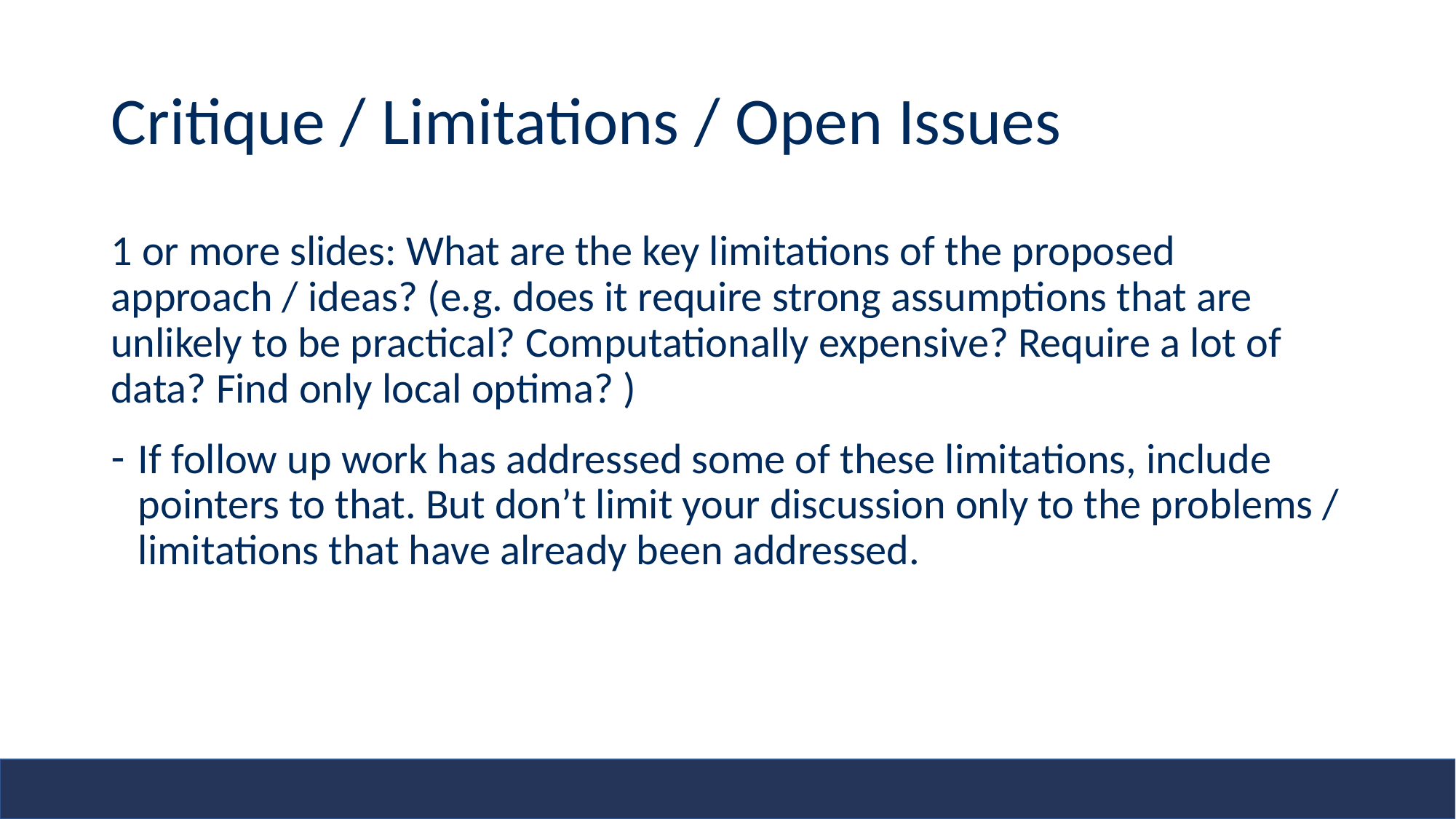

# Critique / Limitations / Open Issues
1 or more slides: What are the key limitations of the proposed approach / ideas? (e.g. does it require strong assumptions that are unlikely to be practical? Computationally expensive? Require a lot of data? Find only local optima? )
If follow up work has addressed some of these limitations, include pointers to that. But don’t limit your discussion only to the problems / limitations that have already been addressed.